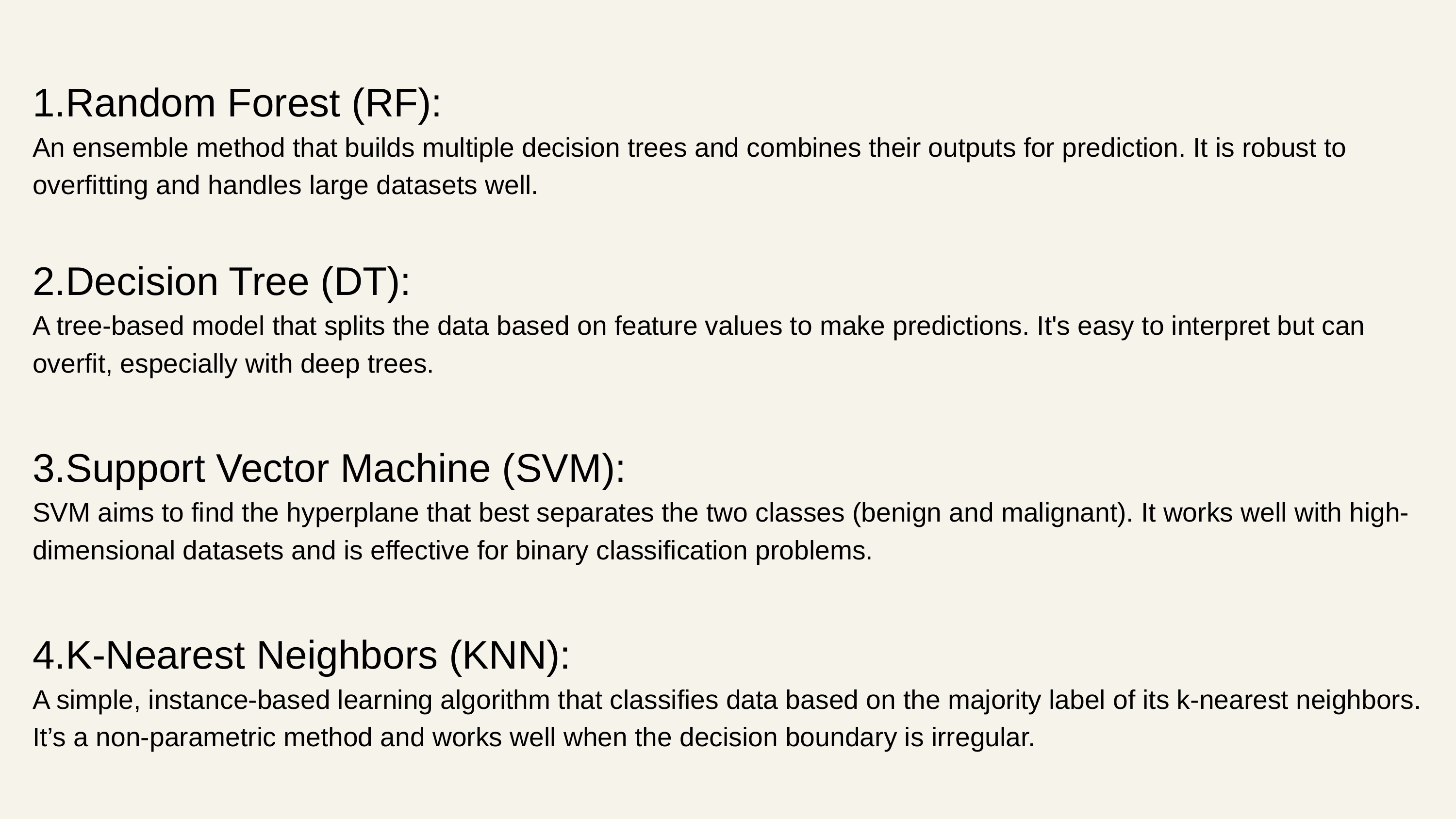

1.Random Forest (RF):
An ensemble method that builds multiple decision trees and combines their outputs for prediction. It is robust to overfitting and handles large datasets well.

2.Decision Tree (DT):
A tree-based model that splits the data based on feature values to make predictions. It's easy to interpret but can overfit, especially with deep trees.

3.Support Vector Machine (SVM):
SVM aims to find the hyperplane that best separates the two classes (benign and malignant). It works well with high-dimensional datasets and is effective for binary classification problems.

4.K-Nearest Neighbors (KNN):
A simple, instance-based learning algorithm that classifies data based on the majority label of its k-nearest neighbors. It’s a non-parametric method and works well when the decision boundary is irregular.